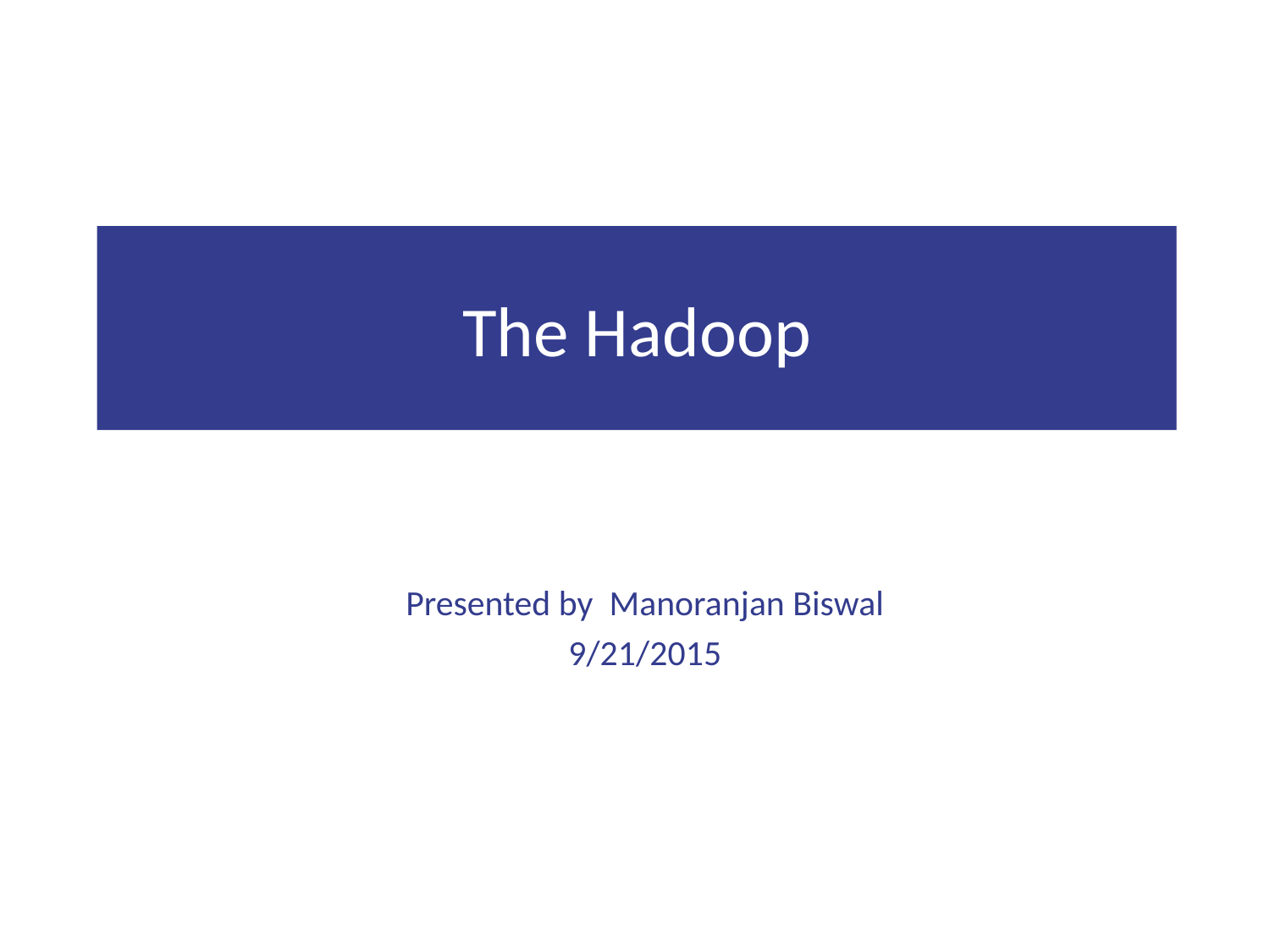

# The Hadoop

Presented by  Manoranjan Biswal
9/21/2015